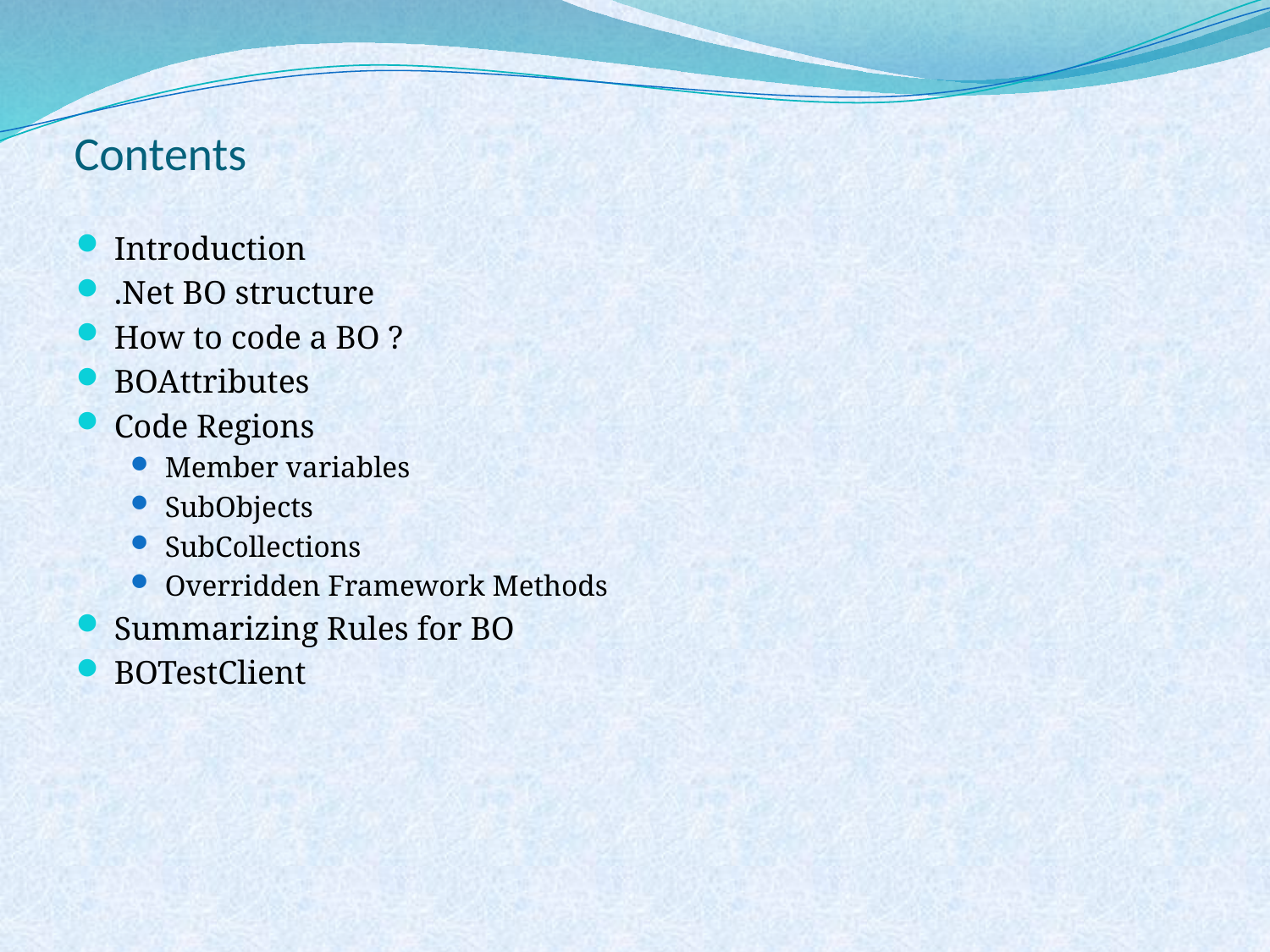

# Contents
Introduction
.Net BO structure
How to code a BO ?
BOAttributes
Code Regions
Member variables
SubObjects
SubCollections
Overridden Framework Methods
Summarizing Rules for BO
BOTestClient